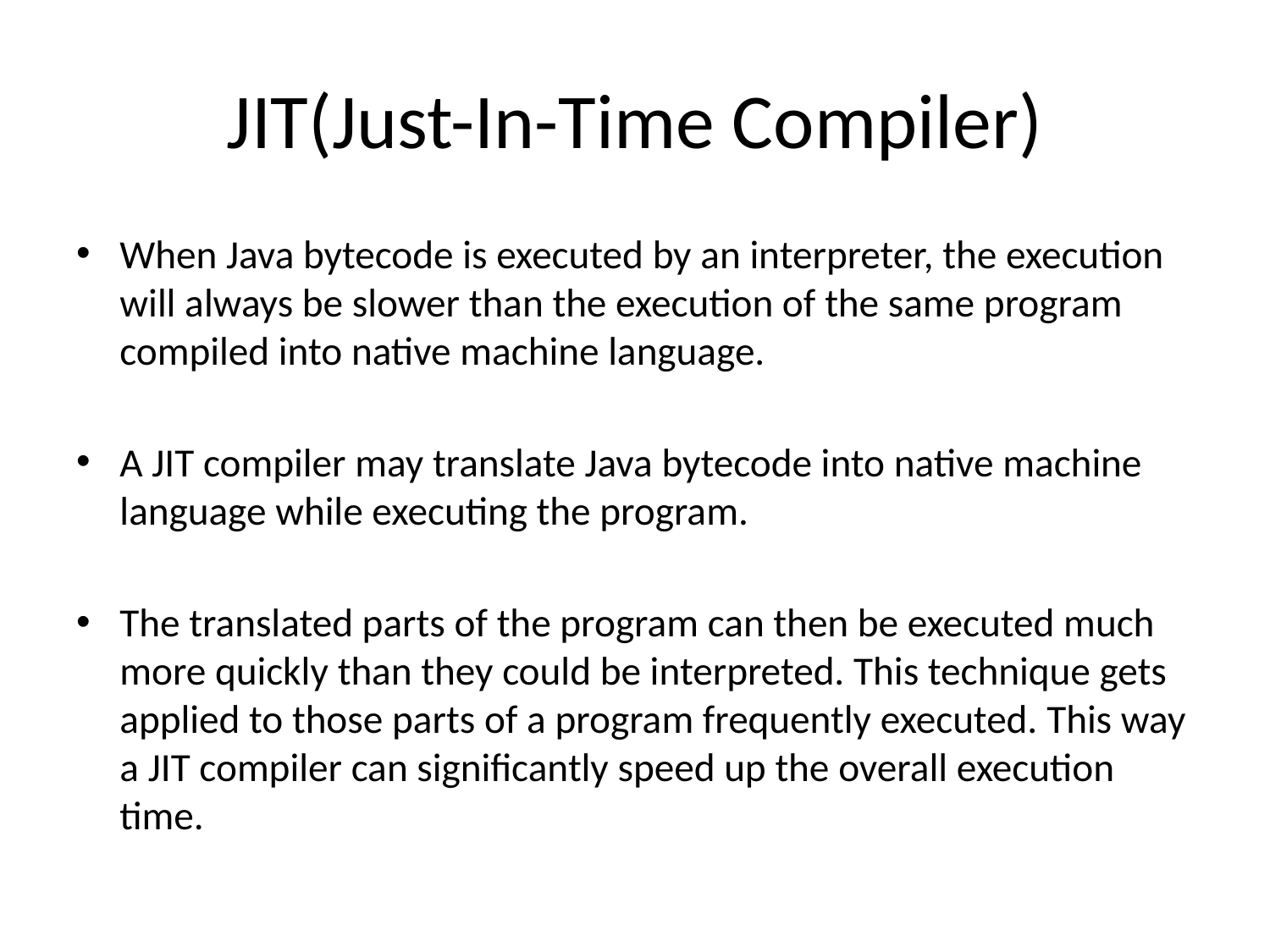

# JIT(Just-In-Time Compiler)
When Java bytecode is executed by an interpreter, the execution will always be slower than the execution of the same program compiled into native machine language.

A JIT compiler may translate Java bytecode into native machine language while executing the program.

The translated parts of the program can then be executed much more quickly than they could be interpreted. This technique gets applied to those parts of a program frequently executed. This way a JIT compiler can significantly speed up the overall execution time.